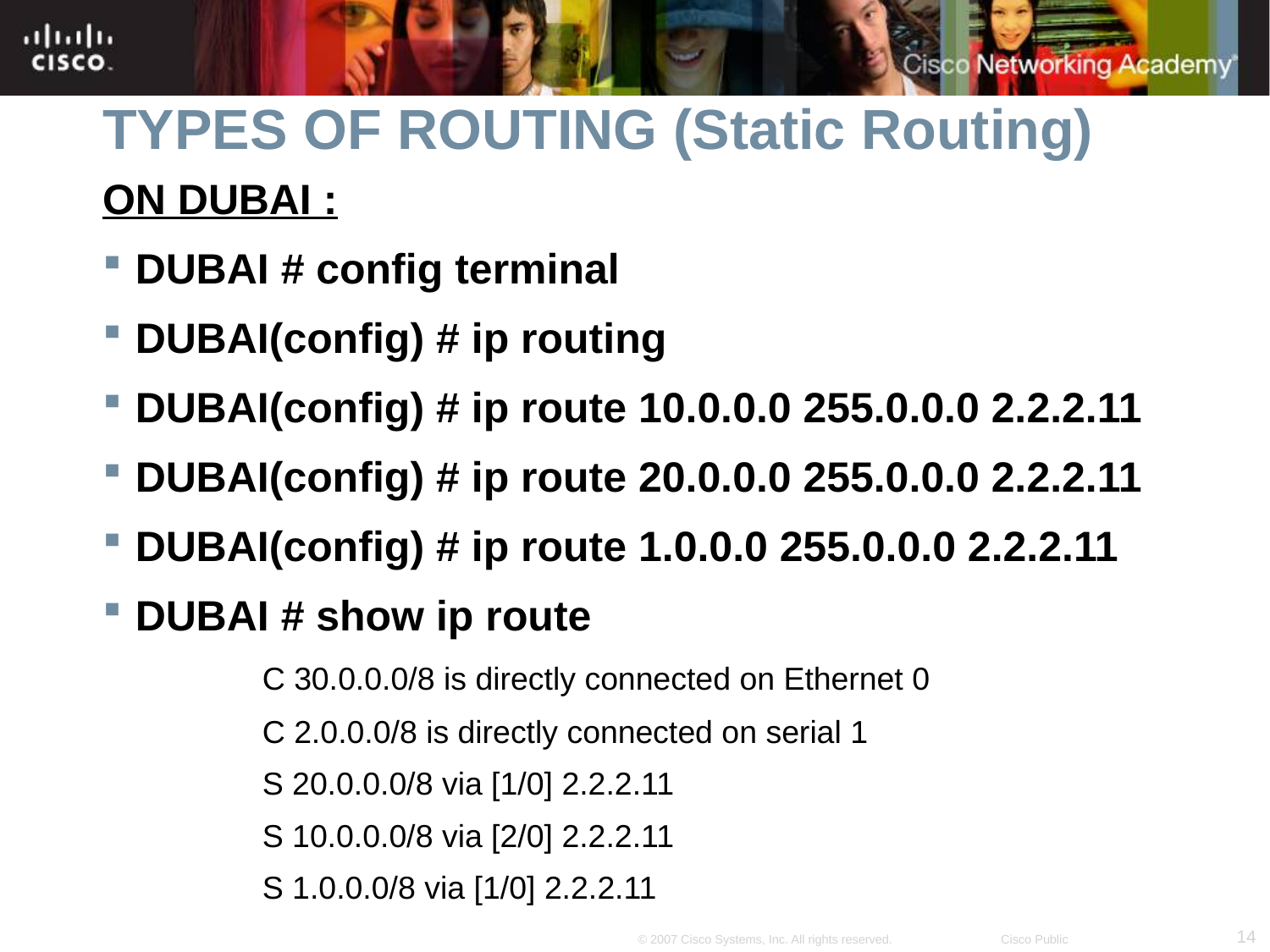

# TYPES OF ROUTING (Static Routing)
ON DUBAI :
DUBAI # config terminal
DUBAI(config) # ip routing
DUBAI(config) # ip route 10.0.0.0 255.0.0.0 2.2.2.11
DUBAI(config) # ip route 20.0.0.0 255.0.0.0 2.2.2.11
DUBAI(config) # ip route 1.0.0.0 255.0.0.0 2.2.2.11
DUBAI # show ip route
		C 30.0.0.0/8 is directly connected on Ethernet 0
		C 2.0.0.0/8 is directly connected on serial 1
		S 20.0.0.0/8 via [1/0] 2.2.2.11
		S 10.0.0.0/8 via [2/0] 2.2.2.11
		S 1.0.0.0/8 via [1/0] 2.2.2.11